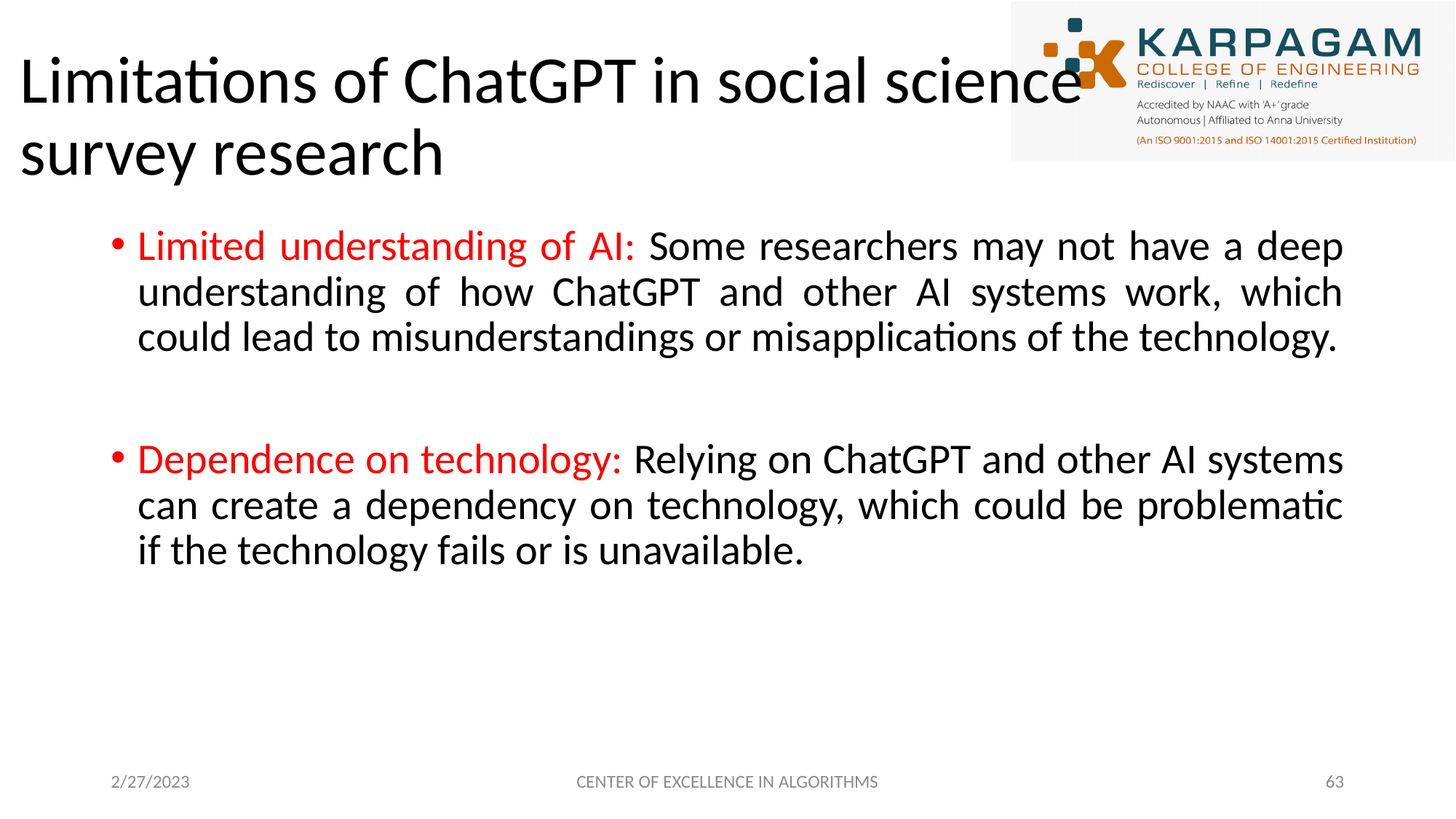

# Limitations of ChatGPT in social science survey research
Limited understanding of AI: Some researchers may not have a deep understanding of how ChatGPT and other AI systems work, which could lead to misunderstandings or misapplications of the technology.

Dependence on technology: Relying on ChatGPT and other AI systems can create a dependency on technology, which could be problematic if the technology fails or is unavailable.
2/27/2023
CENTER OF EXCELLENCE IN ALGORITHMS
63